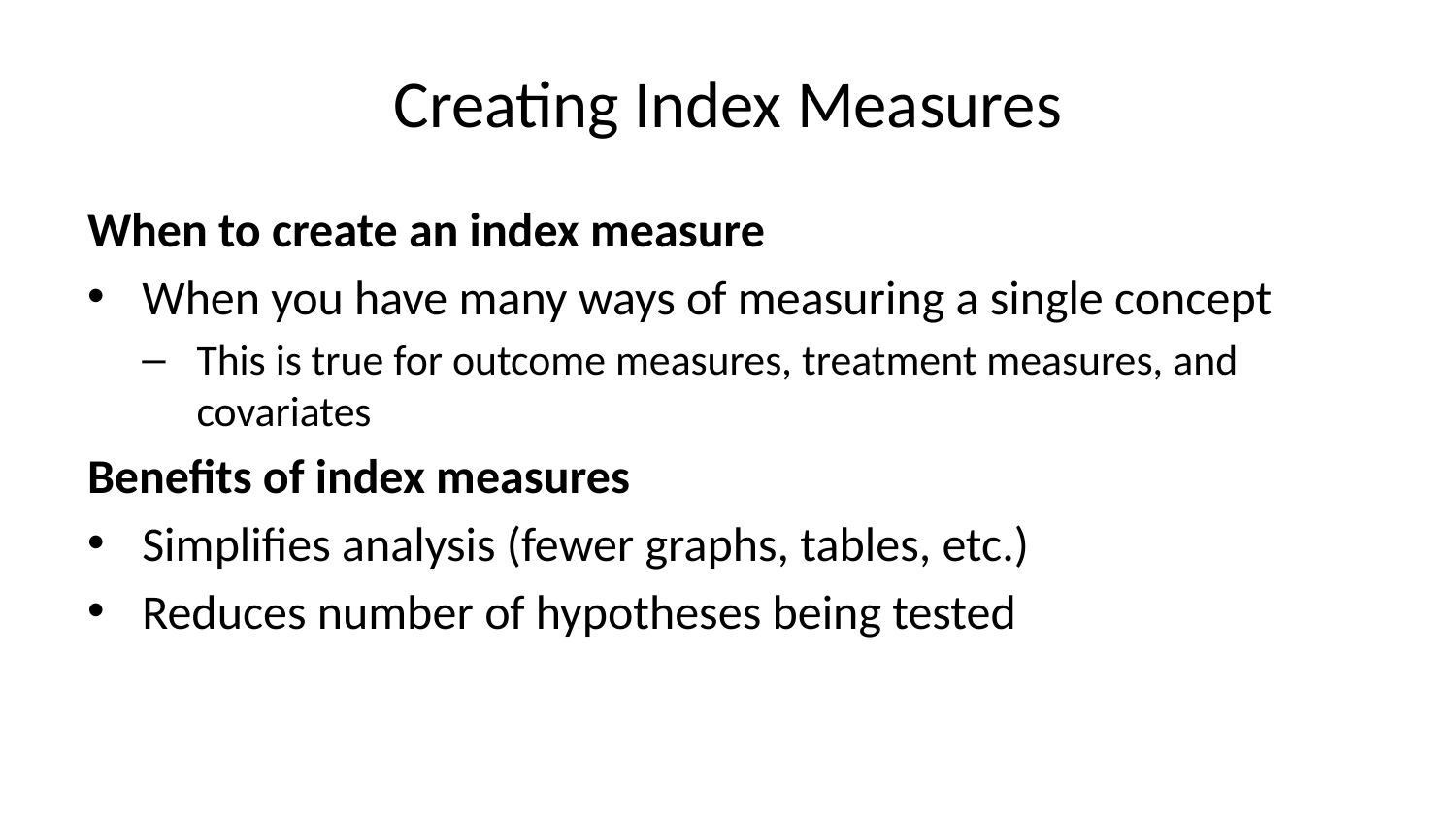

# Creating Index Measures
When to create an index measure
When you have many ways of measuring a single concept
This is true for outcome measures, treatment measures, and covariates
Benefits of index measures
Simplifies analysis (fewer graphs, tables, etc.)
Reduces number of hypotheses being tested